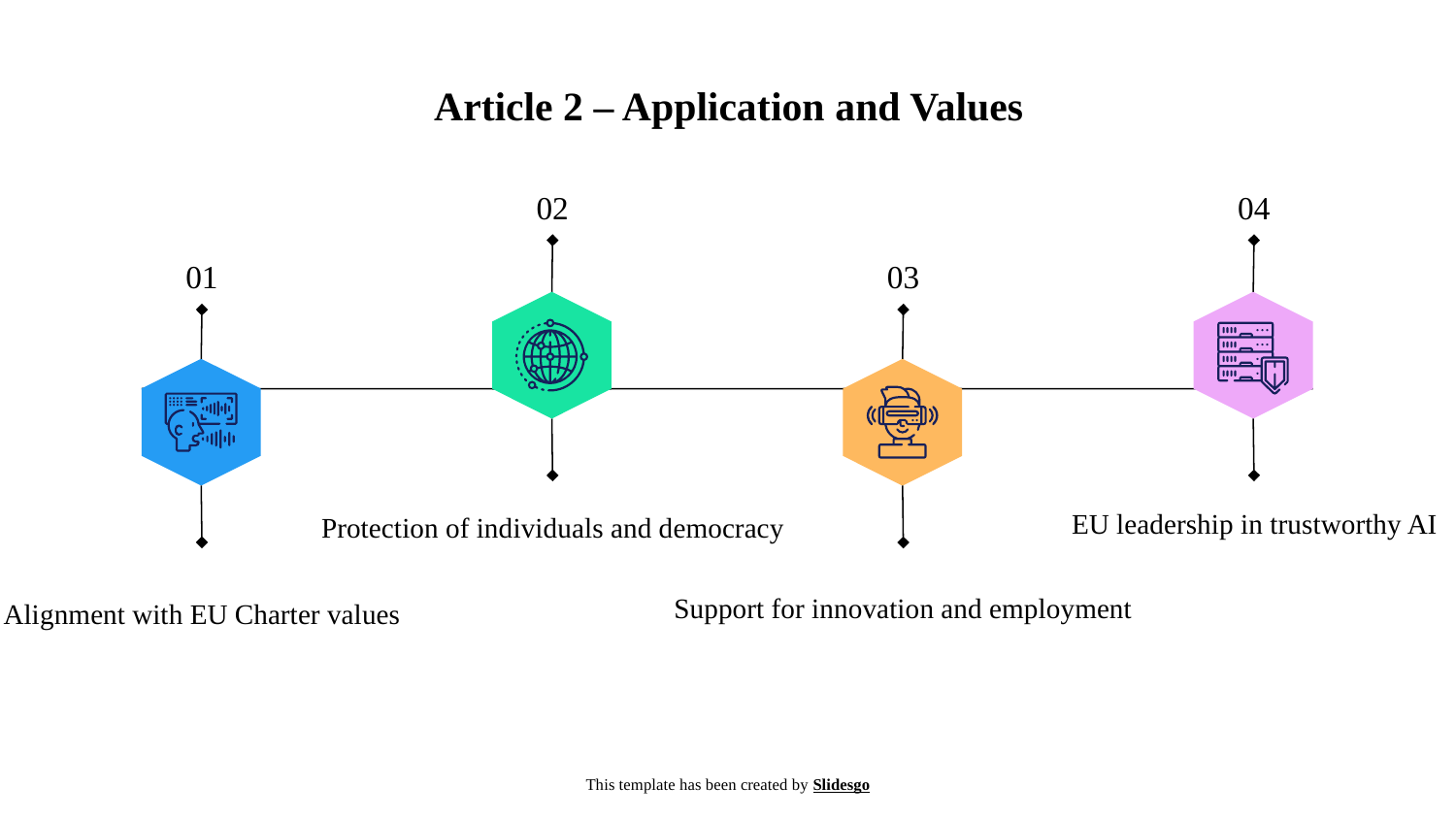

# Article 2 – Application and Values

02
04
01
03

EU leadership in trustworthy AI

Protection of individuals and democracy

Support for innovation and employment

Alignment with EU Charter values

This template has been created by Slidesgo